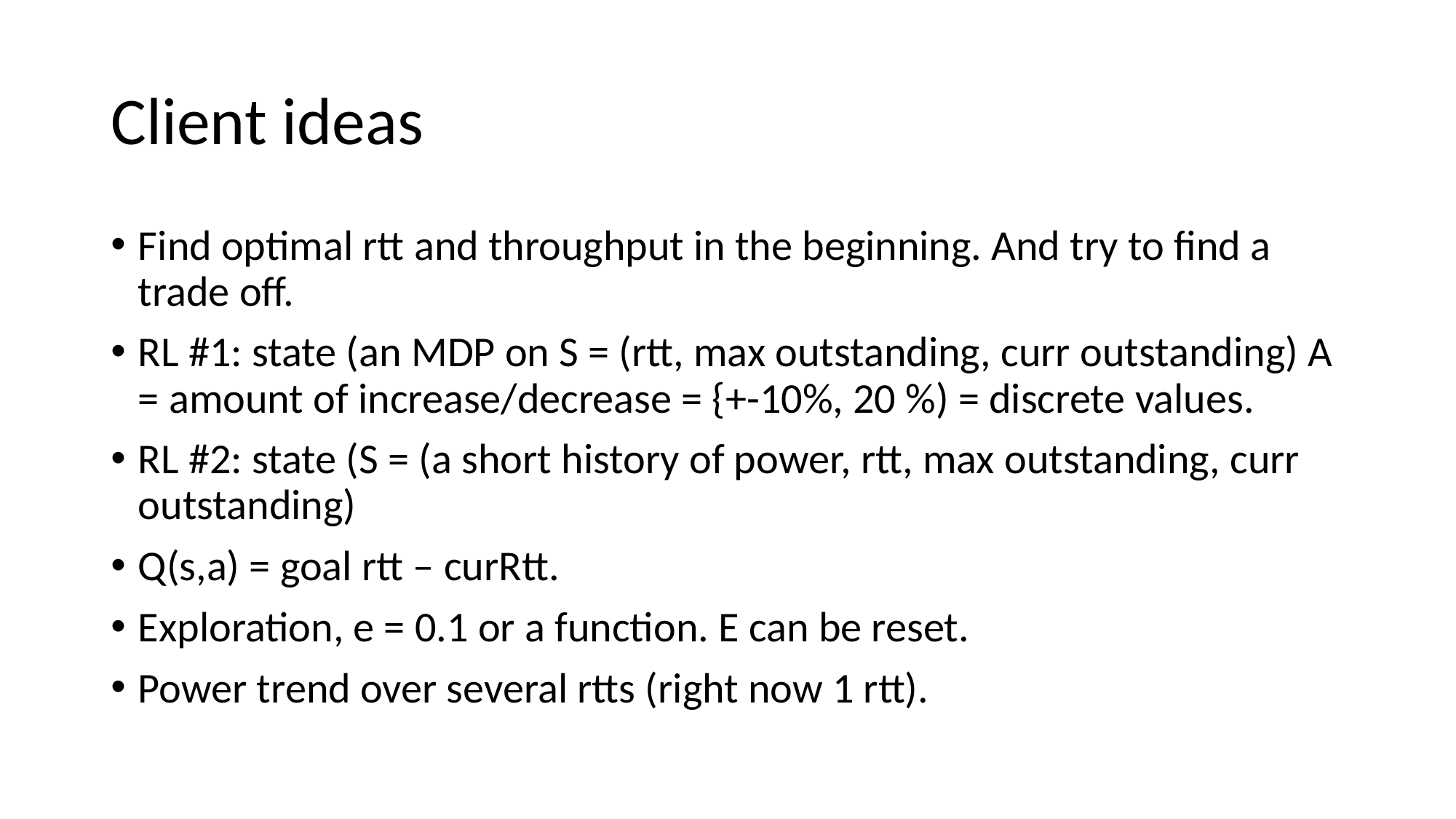

# Client ideas
Find optimal rtt and throughput in the beginning. And try to find a trade off.
RL #1: state (an MDP on S = (rtt, max outstanding, curr outstanding) A = amount of increase/decrease = {+-10%, 20 %) = discrete values.
RL #2: state (S = (a short history of power, rtt, max outstanding, curr outstanding)
Q(s,a) = goal rtt – curRtt.
Exploration, e = 0.1 or a function. E can be reset.
Power trend over several rtts (right now 1 rtt).